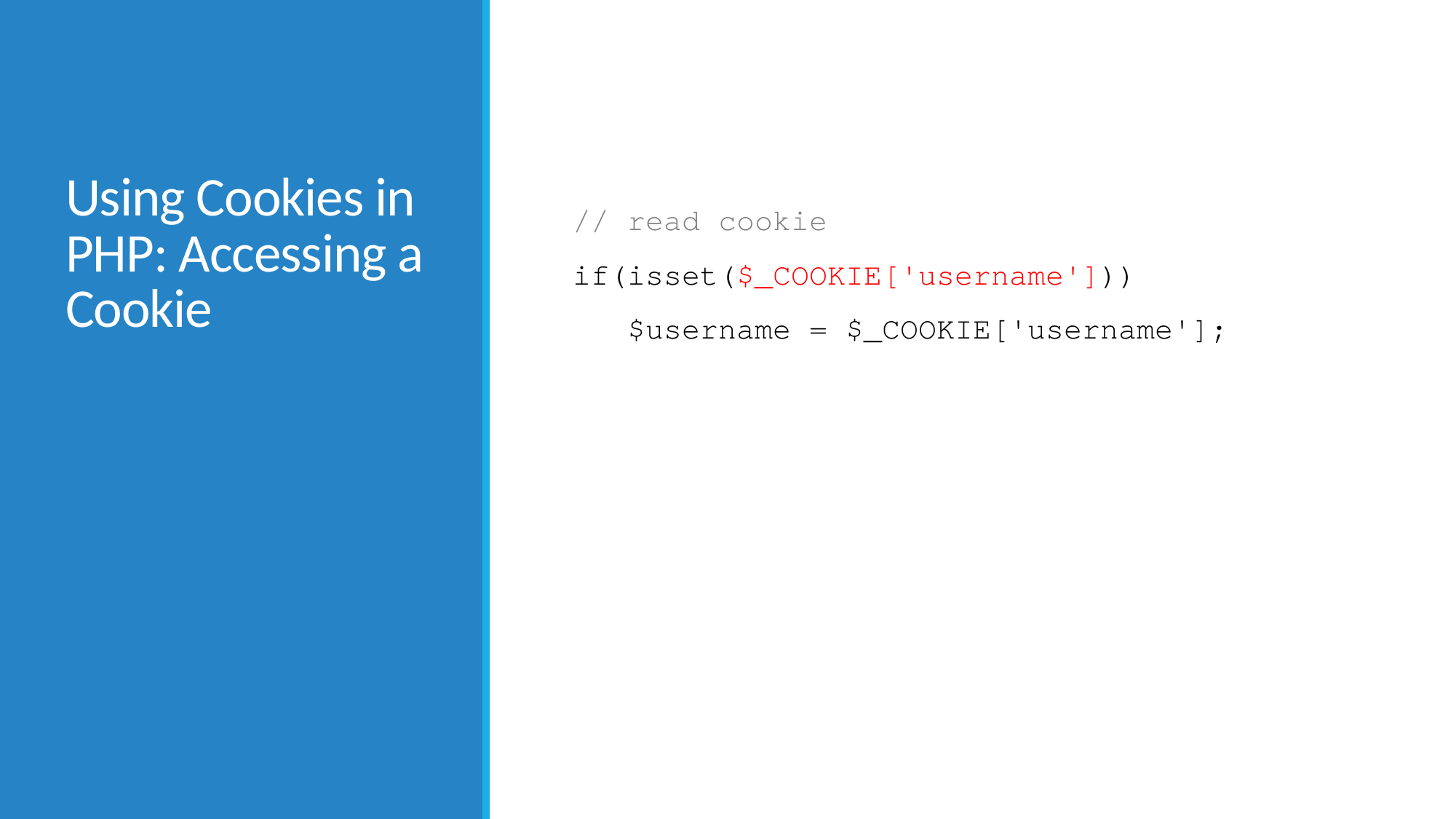

# Using Cookies in PHP: Accessing a Cookie

// read cookie
if(isset($_COOKIE['username']))
   $username = $_COOKIE['username'];